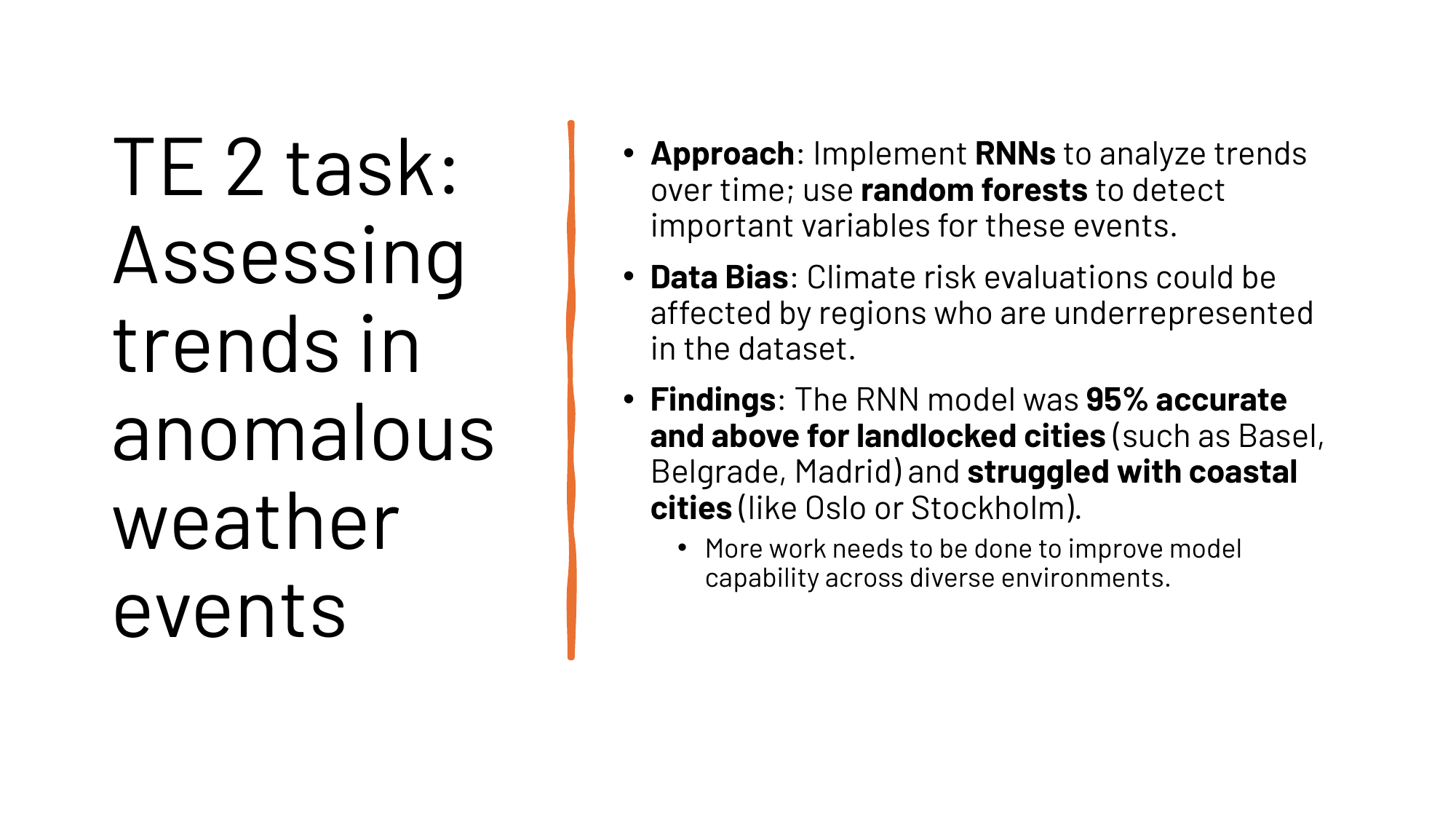

# TE 2 task: Assessing trends in anomalous weather events
Approach: Implement RNNs to analyze trends over time; use random forests to detect important variables for these events.
Data Bias: Climate risk evaluations could be affected by regions who are underrepresented in the dataset.
Findings: The RNN model was 95% accurate and above for landlocked cities (such as Basel, Belgrade, Madrid) and struggled with coastal cities (like Oslo or Stockholm).
More work needs to be done to improve model capability across diverse environments.